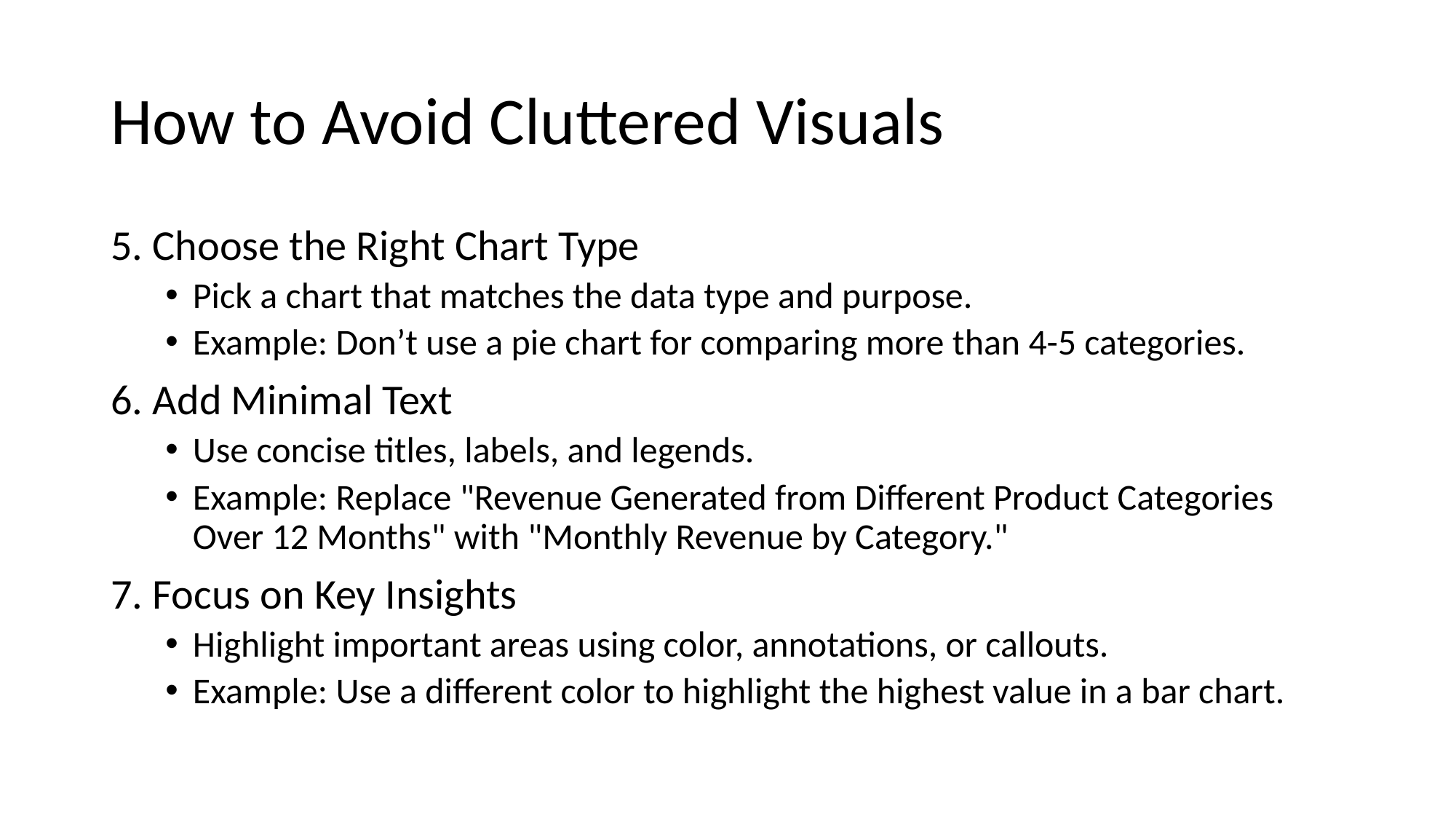

# How to Avoid Cluttered Visuals
5. Choose the Right Chart Type
Pick a chart that matches the data type and purpose.
Example: Don’t use a pie chart for comparing more than 4-5 categories.
6. Add Minimal Text
Use concise titles, labels, and legends.
Example: Replace "Revenue Generated from Different Product Categories Over 12 Months" with "Monthly Revenue by Category."
7. Focus on Key Insights
Highlight important areas using color, annotations, or callouts.
Example: Use a different color to highlight the highest value in a bar chart.